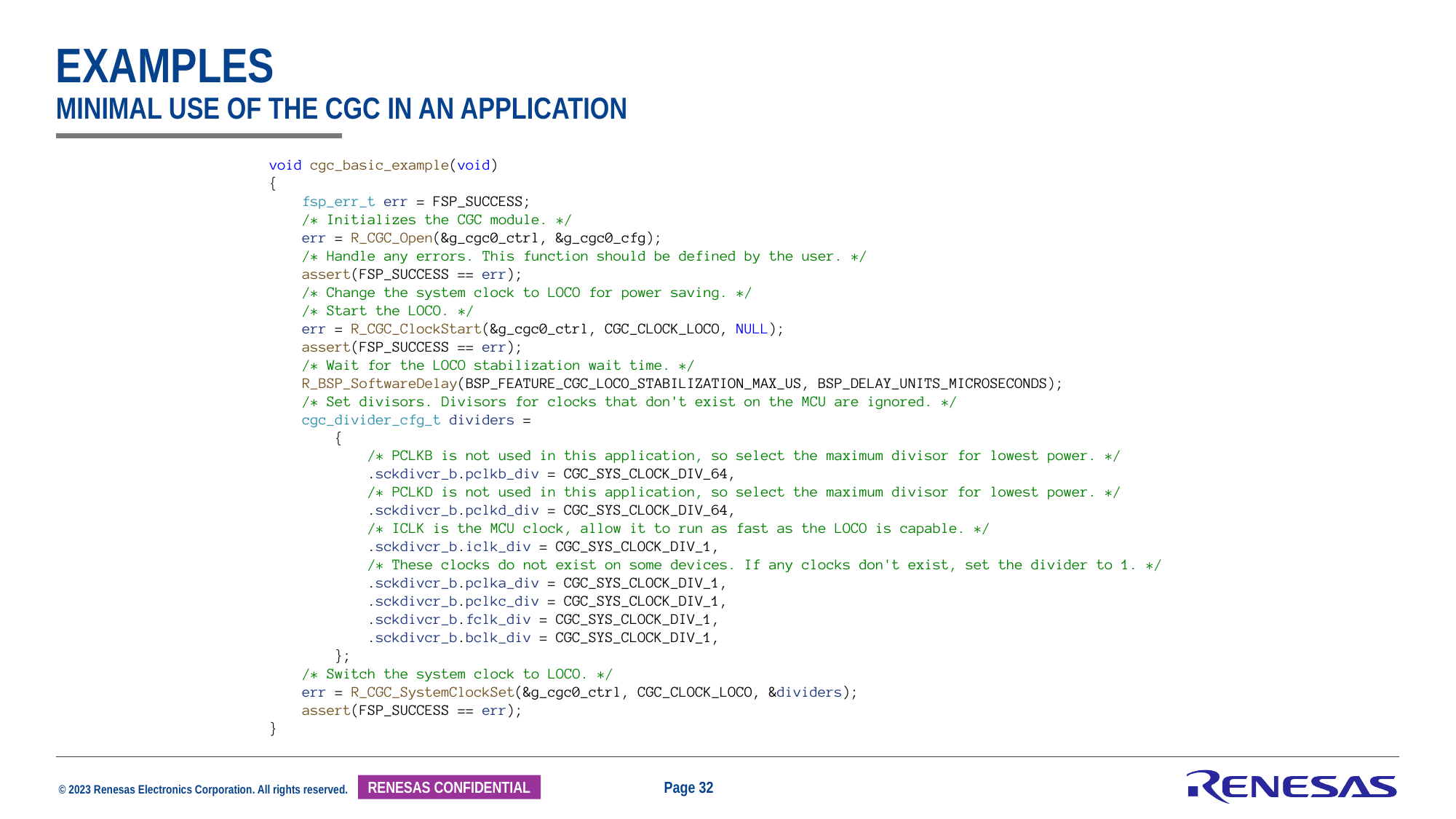

# Examples minimal use of the CGC in an application
void cgc_basic_example(void)
{
    fsp_err_t err = FSP_SUCCESS;
    /* Initializes the CGC module. */
    err = R_CGC_Open(&g_cgc0_ctrl, &g_cgc0_cfg);
    /* Handle any errors. This function should be defined by the user. */
    assert(FSP_SUCCESS == err);
    /* Change the system clock to LOCO for power saving. */
    /* Start the LOCO. */
    err = R_CGC_ClockStart(&g_cgc0_ctrl, CGC_CLOCK_LOCO, NULL);
    assert(FSP_SUCCESS == err);
    /* Wait for the LOCO stabilization wait time. */
    R_BSP_SoftwareDelay(BSP_FEATURE_CGC_LOCO_STABILIZATION_MAX_US, BSP_DELAY_UNITS_MICROSECONDS);
    /* Set divisors. Divisors for clocks that don't exist on the MCU are ignored. */
    cgc_divider_cfg_t dividers =
        {
            /* PCLKB is not used in this application, so select the maximum divisor for lowest power. */
            .sckdivcr_b.pclkb_div = CGC_SYS_CLOCK_DIV_64,
            /* PCLKD is not used in this application, so select the maximum divisor for lowest power. */
            .sckdivcr_b.pclkd_div = CGC_SYS_CLOCK_DIV_64,
            /* ICLK is the MCU clock, allow it to run as fast as the LOCO is capable. */
            .sckdivcr_b.iclk_div = CGC_SYS_CLOCK_DIV_1,
            /* These clocks do not exist on some devices. If any clocks don't exist, set the divider to 1. */
            .sckdivcr_b.pclka_div = CGC_SYS_CLOCK_DIV_1,
            .sckdivcr_b.pclkc_div = CGC_SYS_CLOCK_DIV_1,
            .sckdivcr_b.fclk_div = CGC_SYS_CLOCK_DIV_1,
            .sckdivcr_b.bclk_div = CGC_SYS_CLOCK_DIV_1,
        };
    /* Switch the system clock to LOCO. */
    err = R_CGC_SystemClockSet(&g_cgc0_ctrl, CGC_CLOCK_LOCO, &dividers);
    assert(FSP_SUCCESS == err);
}